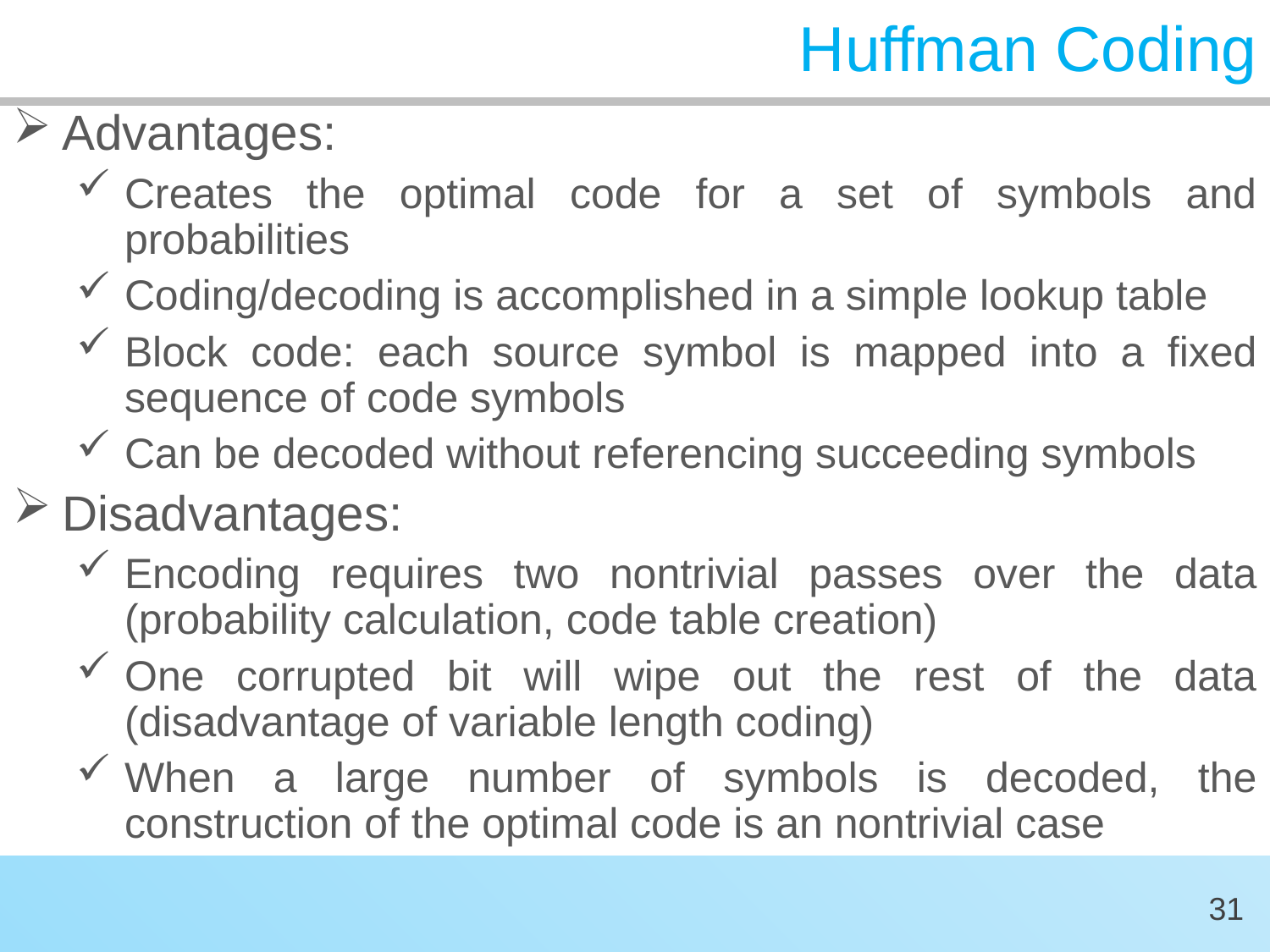

# Huffman Coding
Advantages:
Creates the optimal code for a set of symbols and probabilities
Coding/decoding is accomplished in a simple lookup table
Block code: each source symbol is mapped into a fixed sequence of code symbols
Can be decoded without referencing succeeding symbols
Disadvantages:
Encoding requires two nontrivial passes over the data (probability calculation, code table creation)
One corrupted bit will wipe out the rest of the data (disadvantage of variable length coding)
When a large number of symbols is decoded, the construction of the optimal code is an nontrivial case
31